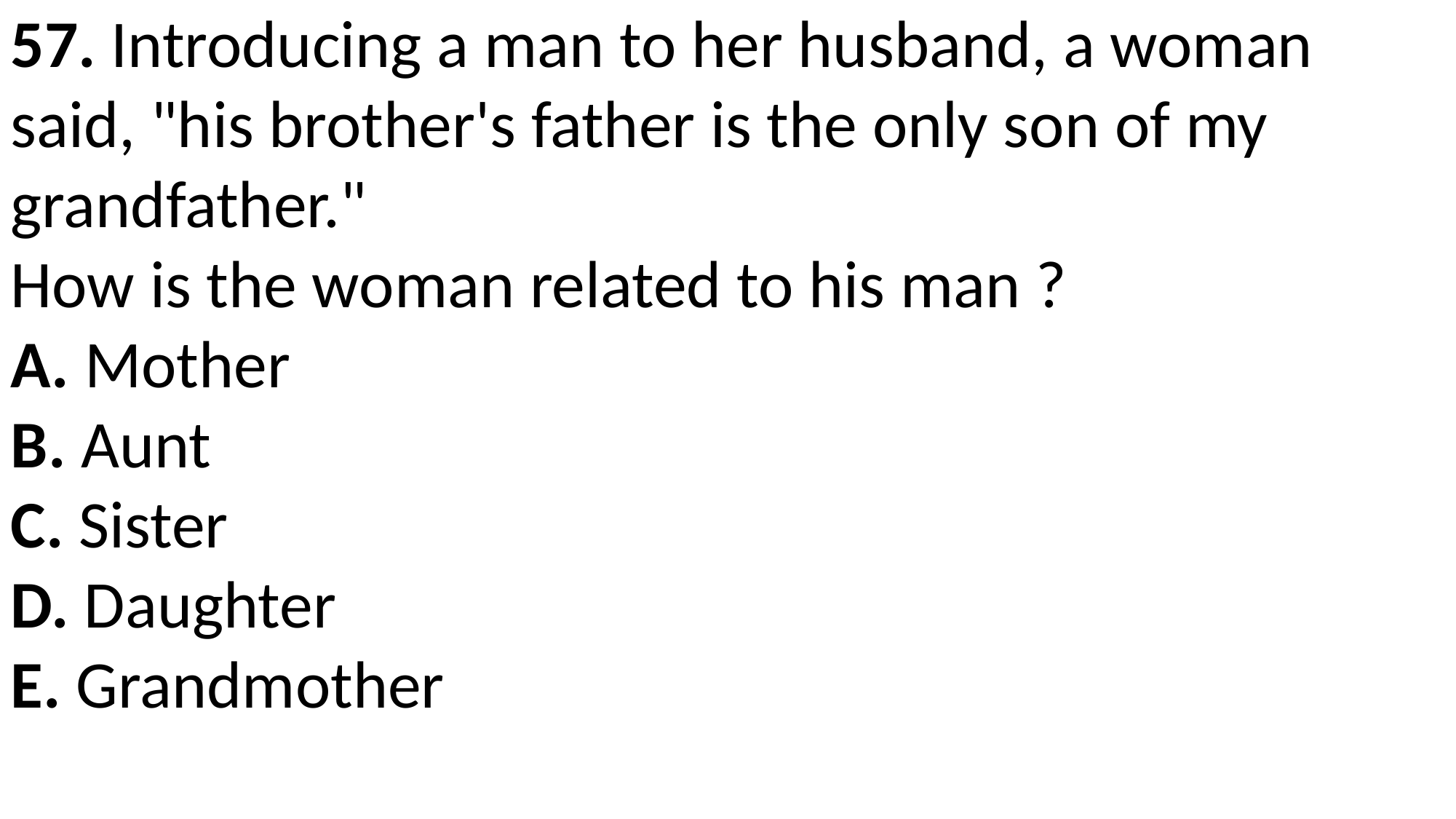

57. Introducing a man to her husband, a woman said, "his brother's father is the only son of my grandfather."
How is the woman related to his man ?
A. Mother
B. Aunt
C. Sister
D. Daughter
E. Grandmother